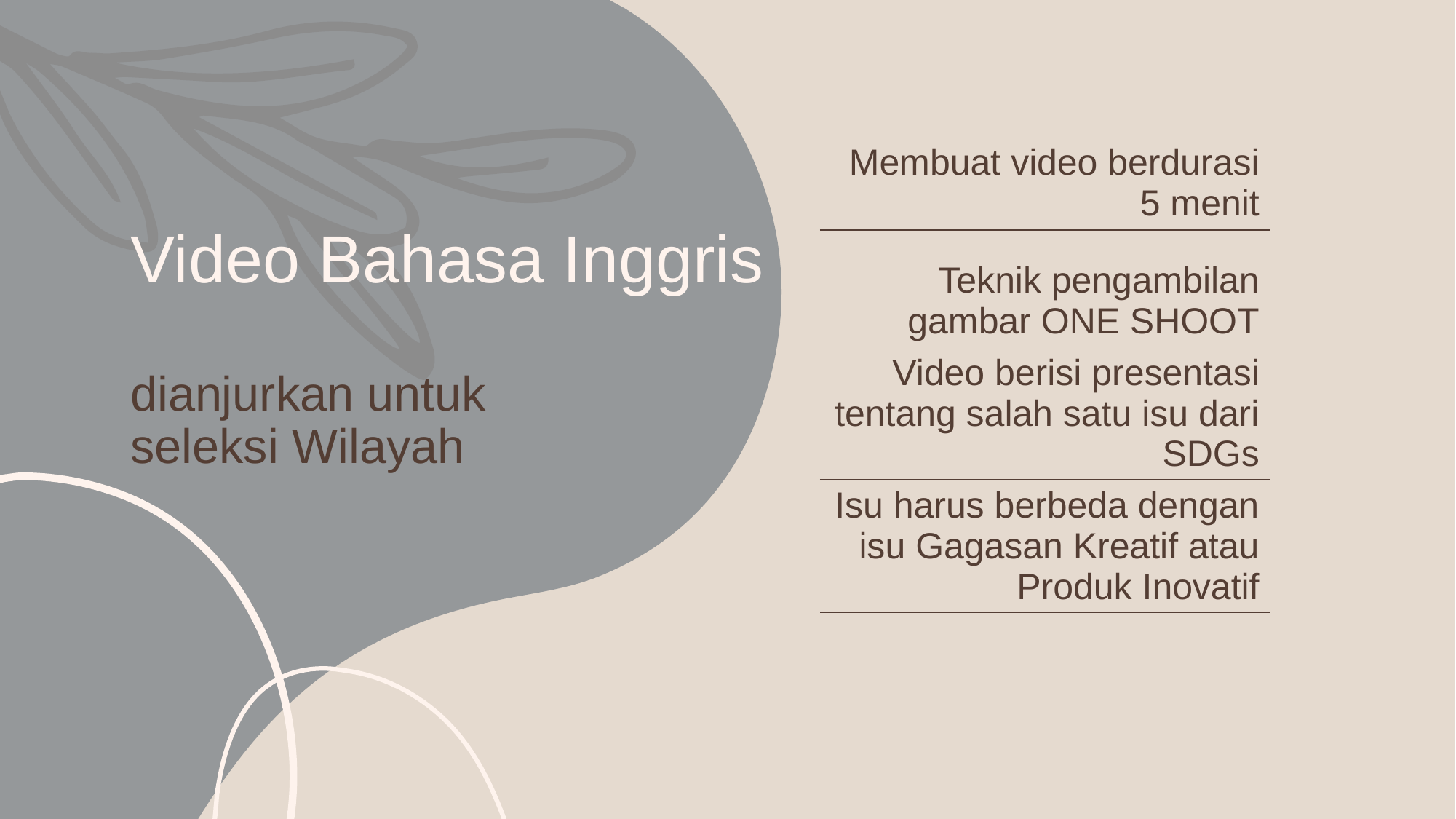

# Video Bahasa Inggris dianjurkan untuk seleksi Wilayah
| Membuat video berdurasi 5 menit |
| --- |
| Teknik pengambilan gambar ONE SHOOT |
| Video berisi presentasi tentang salah satu isu dari SDGs |
| Isu harus berbeda dengan isu Gagasan Kreatif atau Produk Inovatif |
|  |